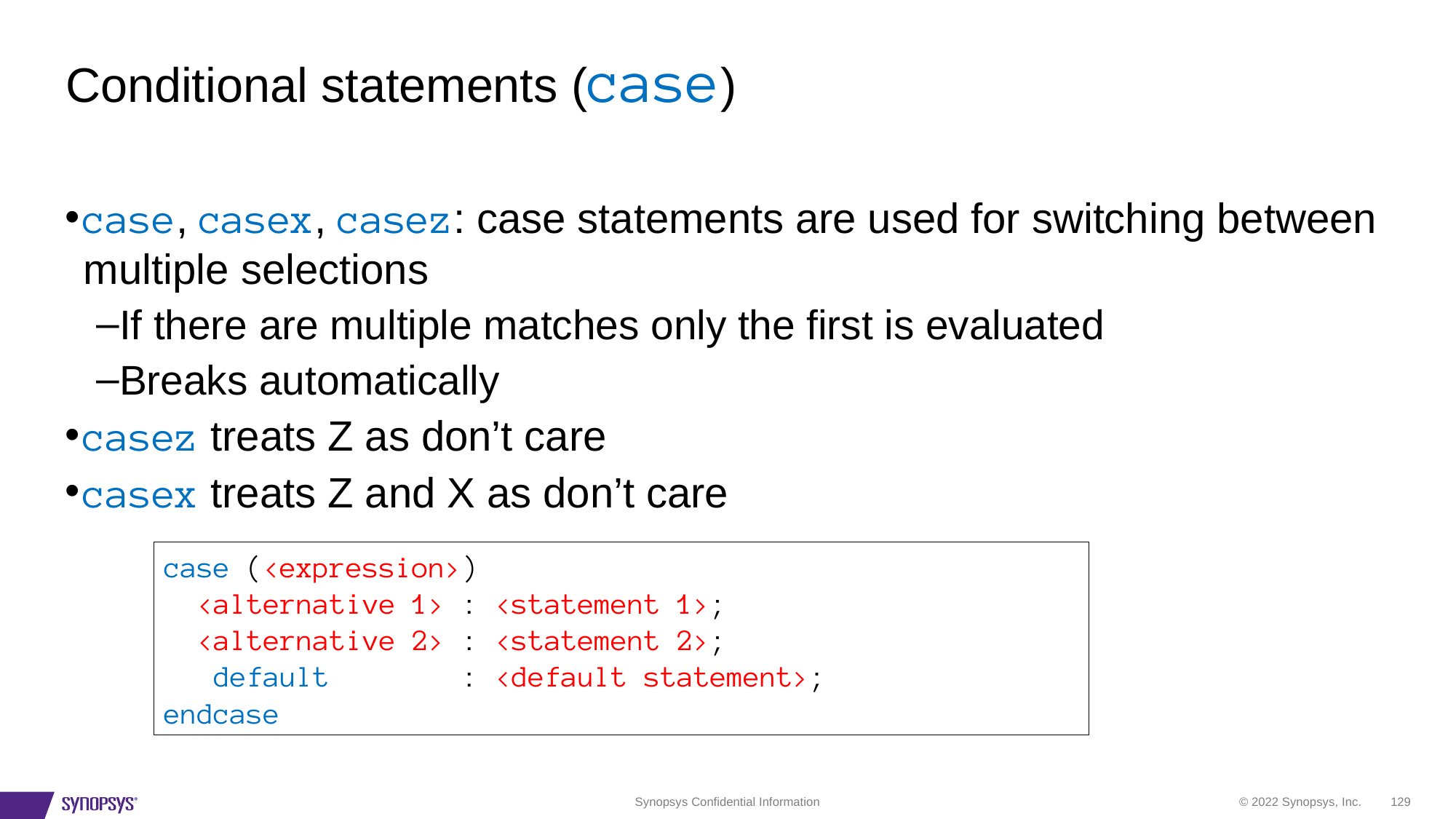

# Conditional statements (case)
case, casex, casez: case statements are used for switching between multiple selections
If there are multiple matches only the first is evaluated
Breaks automatically
casez treats Z as don’t care
casex treats Z and X as don’t care

case (<expression>)
  <alternative 1> : <statement 1>;
  <alternative 2> : <statement 2>;
   default        : <default statement>;
endcase